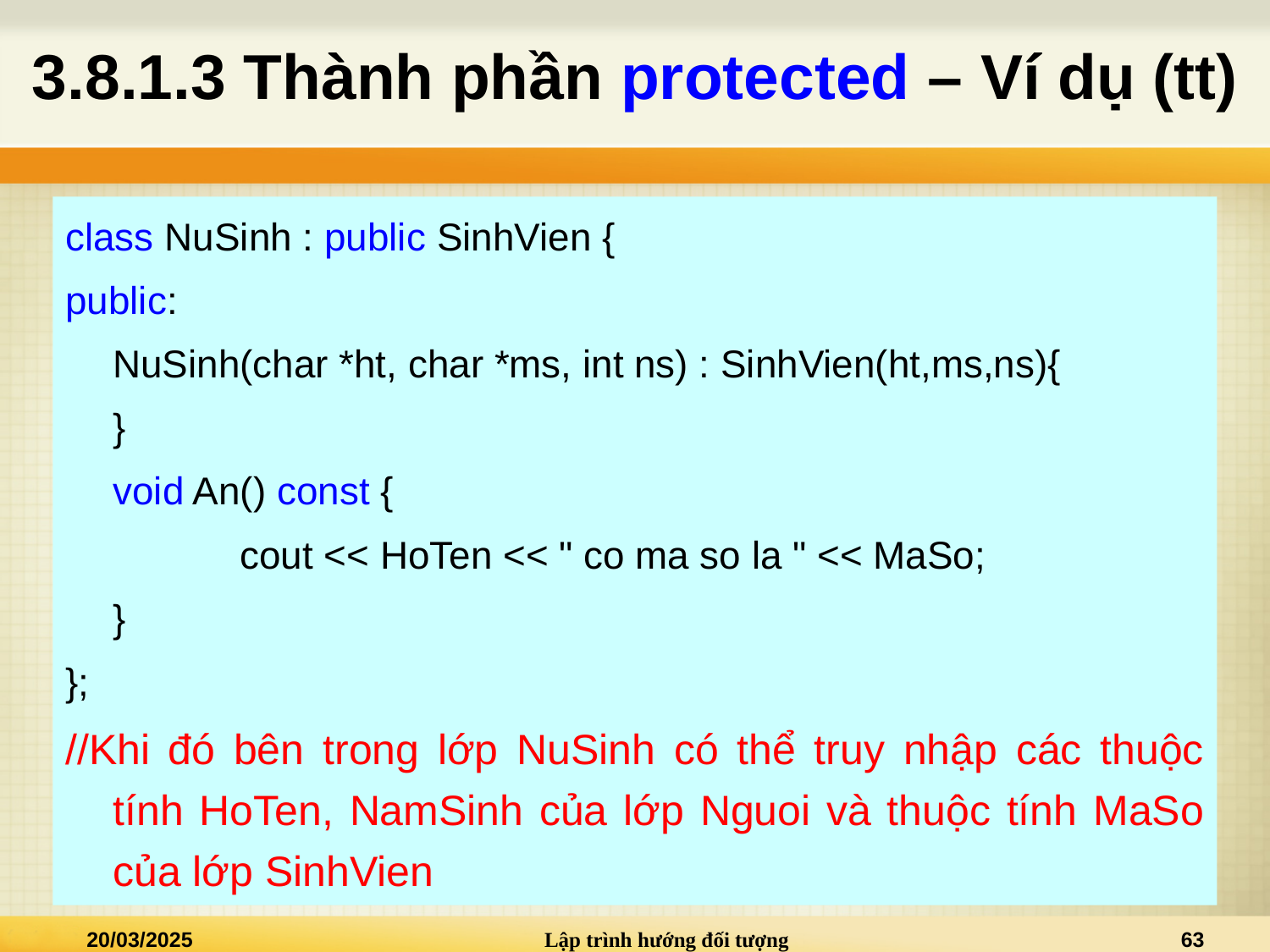

# 3.8.1.3 Thành phần protected – Ví dụ (tt)
class NuSinh : public SinhVien {
public:
	NuSinh(char *ht, char *ms, int ns) : SinhVien(ht,ms,ns){
	}
	void An() const {
		cout << HoTen << " co ma so la " << MaSo;
	}
};
//Khi đó bên trong lớp NuSinh có thể truy nhập các thuộc tính HoTen, NamSinh của lớp Nguoi và thuộc tính MaSo của lớp SinhVien
20/03/2025
Lập trình hướng đối tượng
63